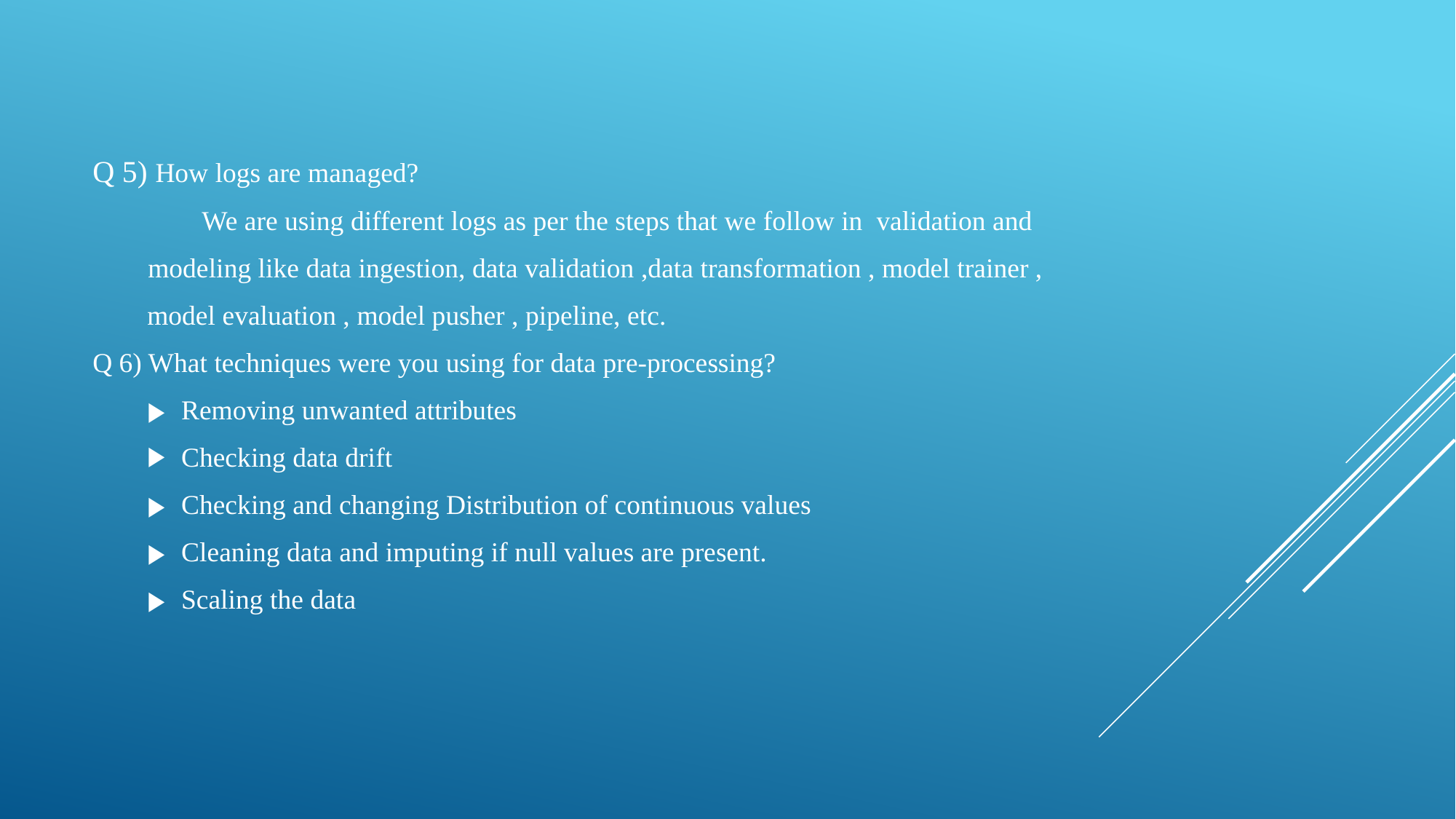

Q 5) How logs are managed?
	We are using different logs as per the steps that we follow in  validation and
        modeling like data ingestion, data validation ,data transformation , model trainer ,
model evaluation , model pusher , pipeline, etc.
Q 6) What techniques were you using for data pre-processing?
Removing unwanted attributes
Checking data drift
Checking and changing Distribution of continuous values
Cleaning data and imputing if null values are present.
Scaling the data